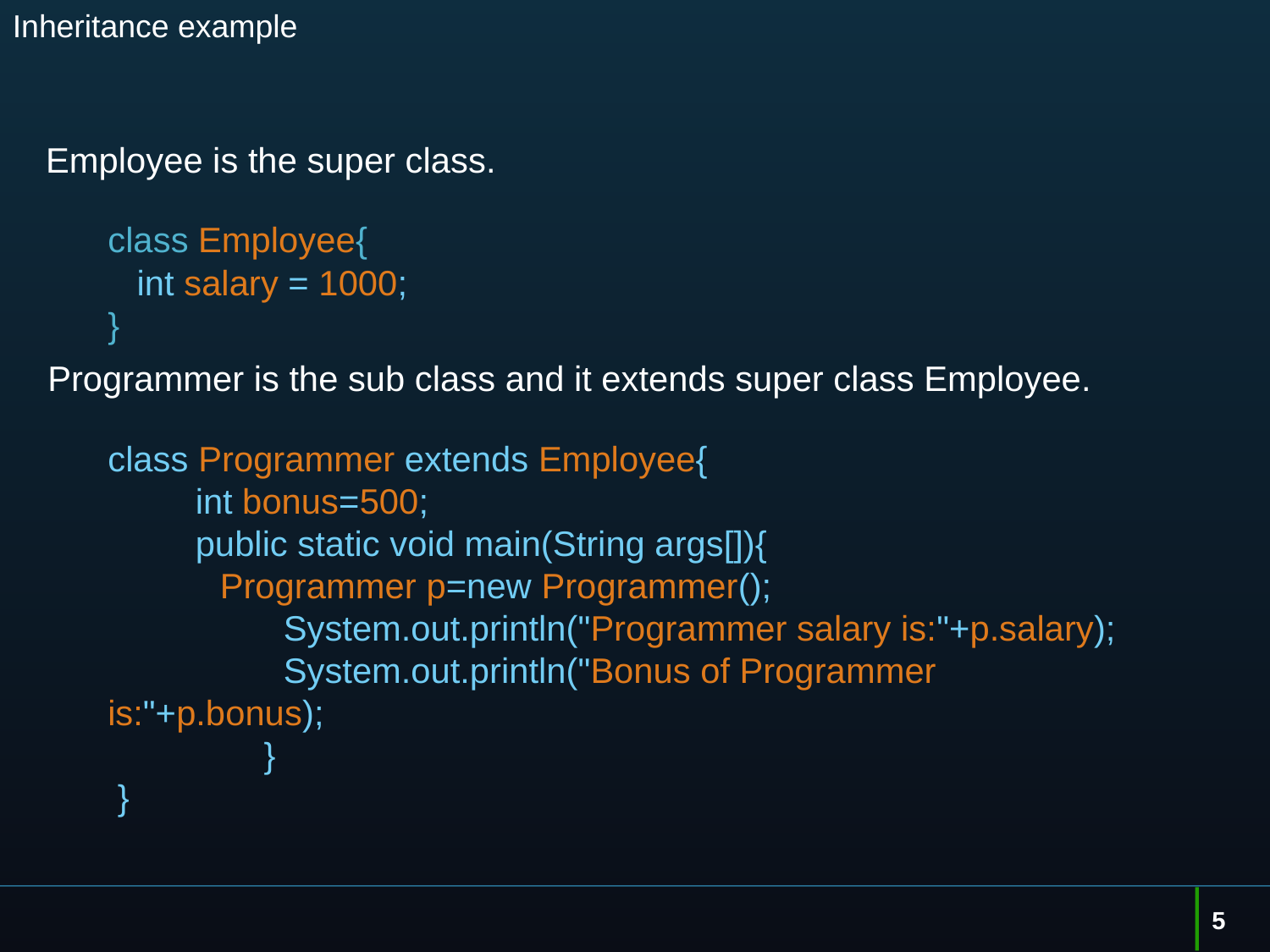

# Inheritance example
Employee is the super class.
class Employee{
   int salary = 1000;
}
Programmer is the sub class and it extends super class Employee.
class Programmer extends Employee{
         int bonus=500;
         public static void main(String args[]){
     Programmer p=new Programmer();
   	     System.out.println("Programmer salary is:"+p.salary);
   	     System.out.println("Bonus of Programmer is:"+p.bonus);
	   }
 }
5